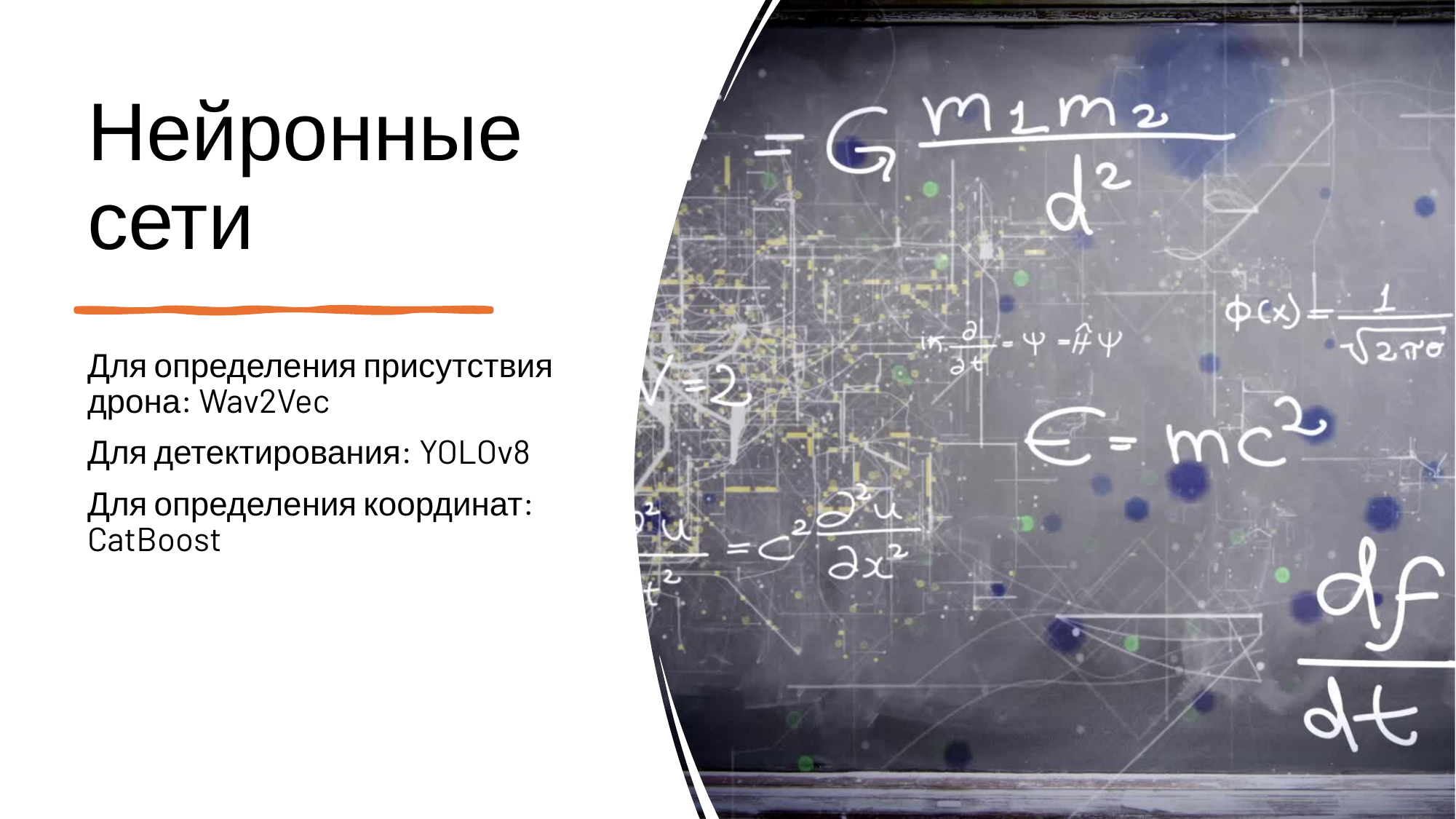

# Нейронные сети

Для определения присутствия дрона: Wav2Vec
Для детектирования: YOLOv8
Для определения координат: CatBoost